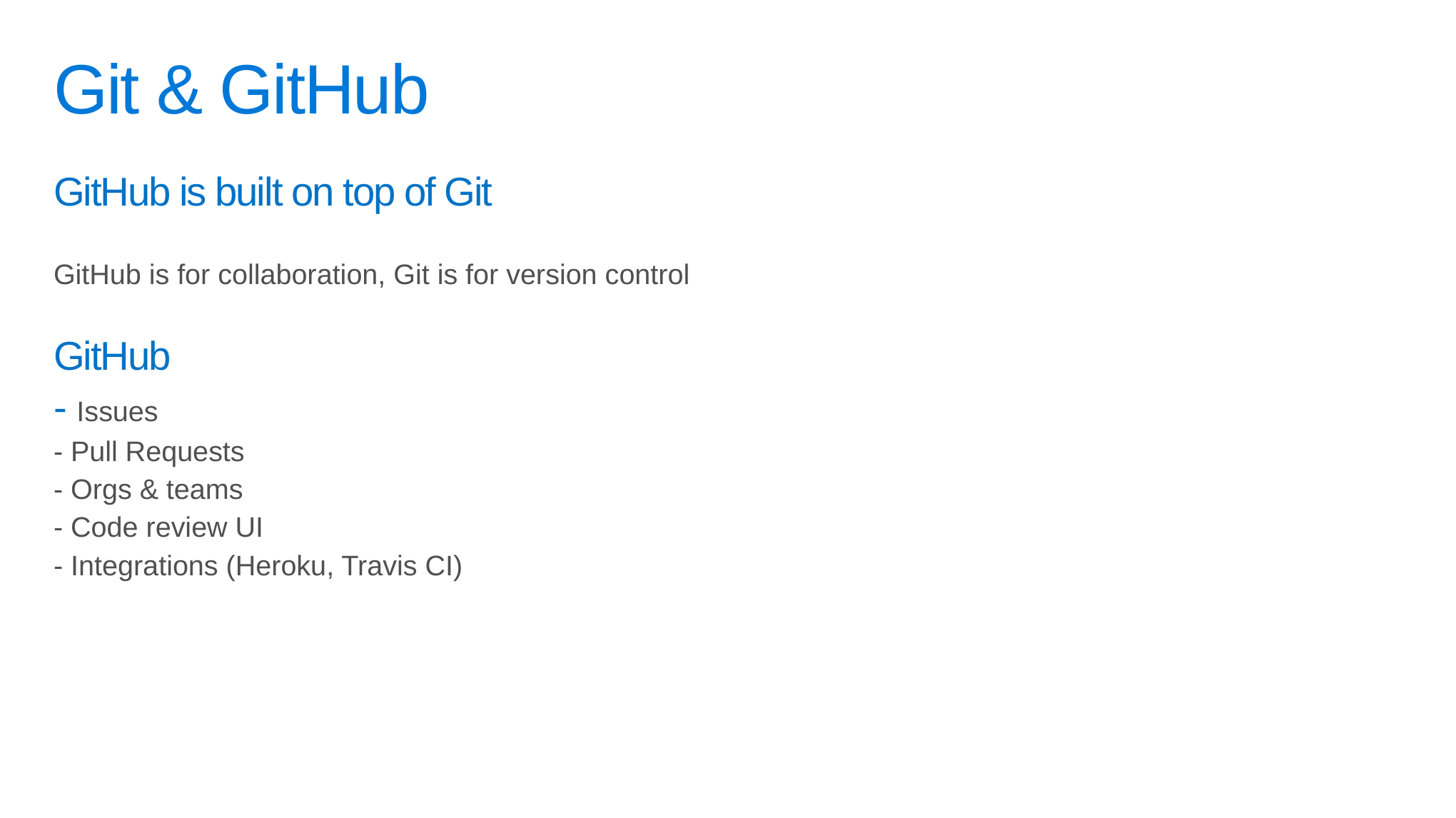

# Git & GitHub
GitHub is built on top of Git

GitHub is for collaboration, Git is for version control

GitHub
- Issues
- Pull Requests
- Orgs & teams
- Code review UI
- Integrations (Heroku, Travis CI)